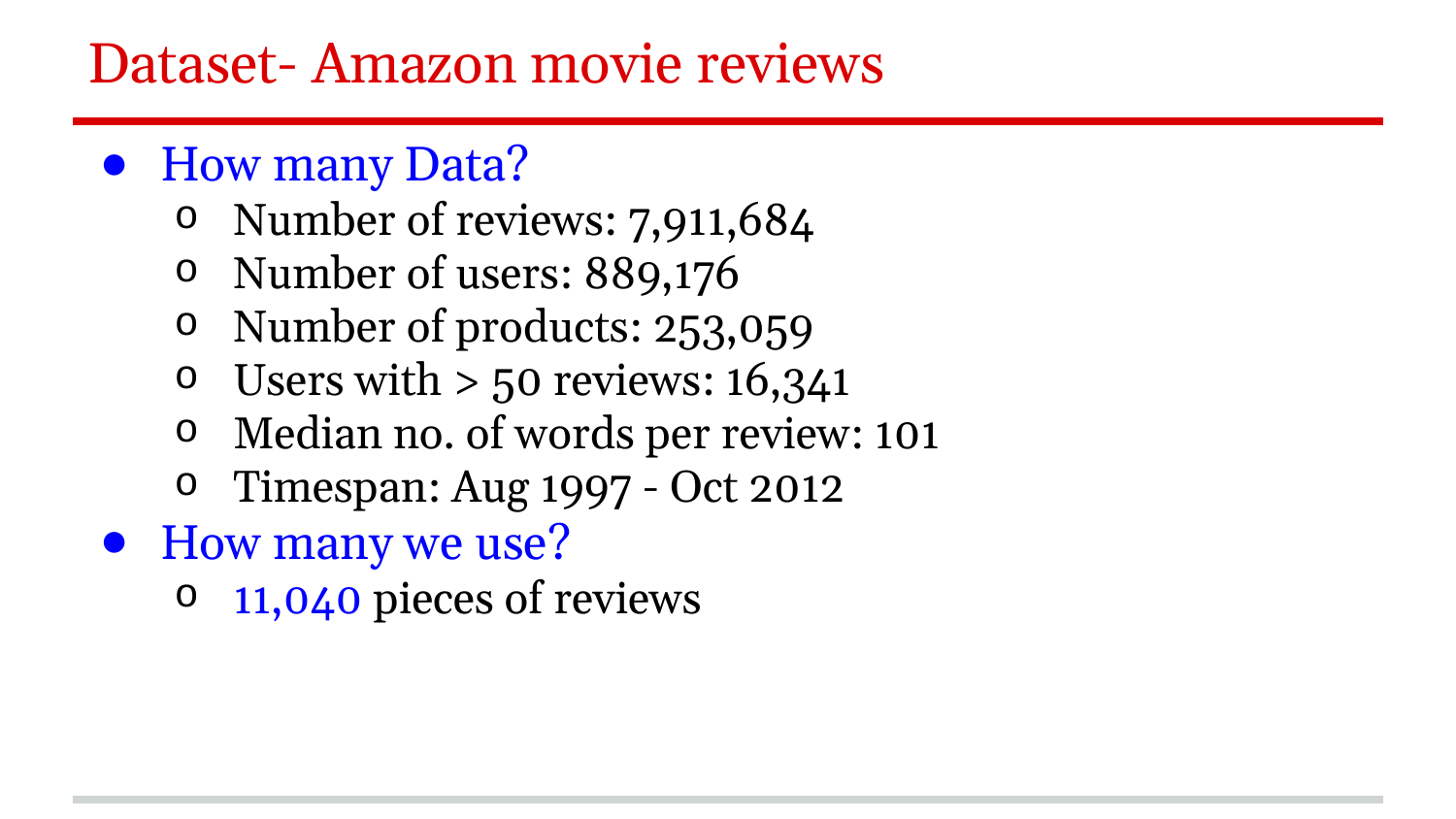

# Dataset- Amazon movie reviews
How many Data?
Number of reviews: 7,911,684
Number of users: 889,176
Number of products: 253,059
Users with > 50 reviews: 16,341
Median no. of words per review: 101
Timespan: Aug 1997 - Oct 2012
How many we use?
11,040 pieces of reviews